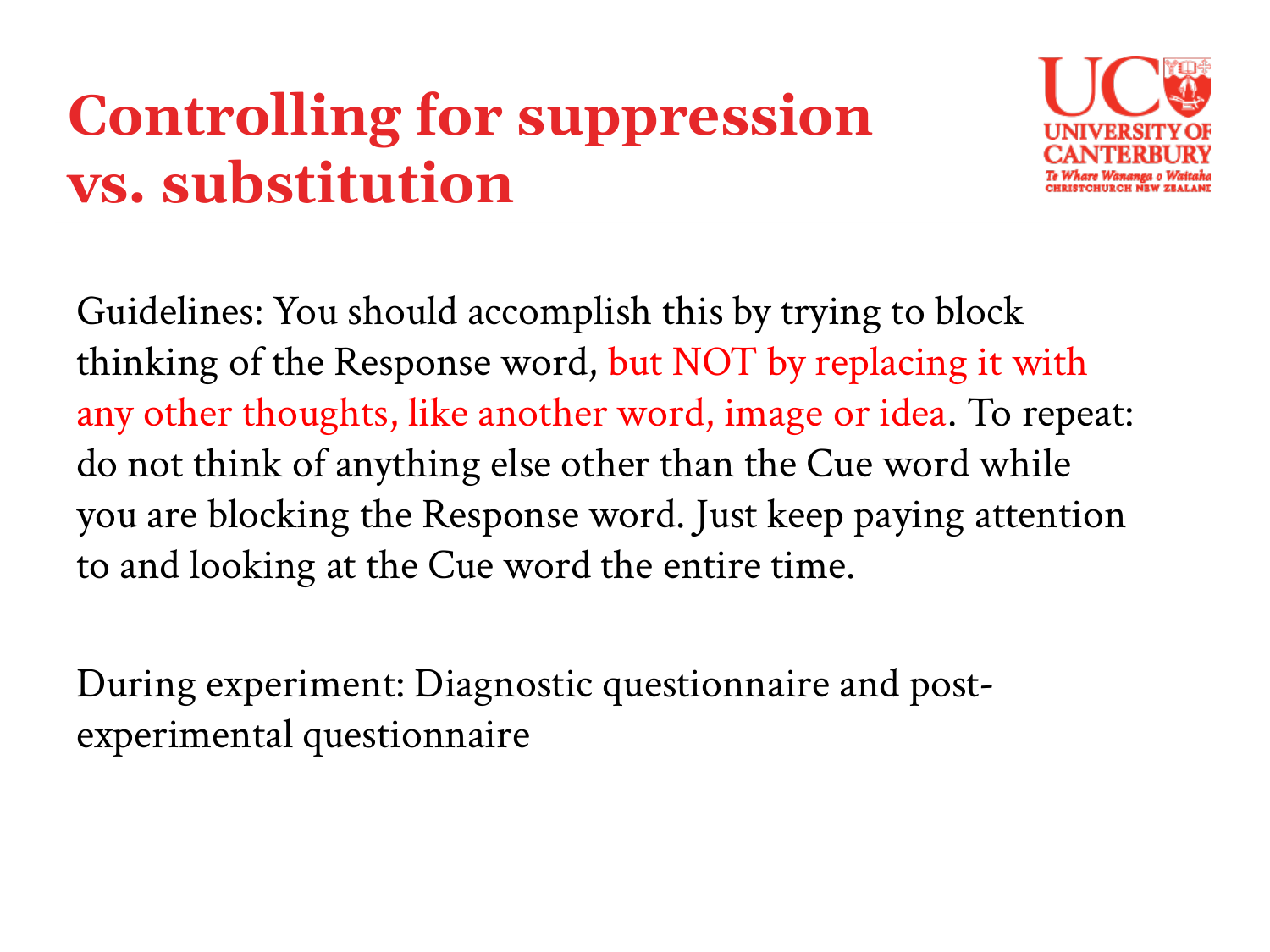

# Controlling for suppression vs. substitution
Guidelines: You should accomplish this by trying to block thinking of the Response word, but NOT by replacing it with any other thoughts, like another word, image or idea. To repeat: do not think of anything else other than the Cue word while you are blocking the Response word. Just keep paying attention to and looking at the Cue word the entire time.

During experiment: Diagnostic questionnaire and post-experimental questionnaire